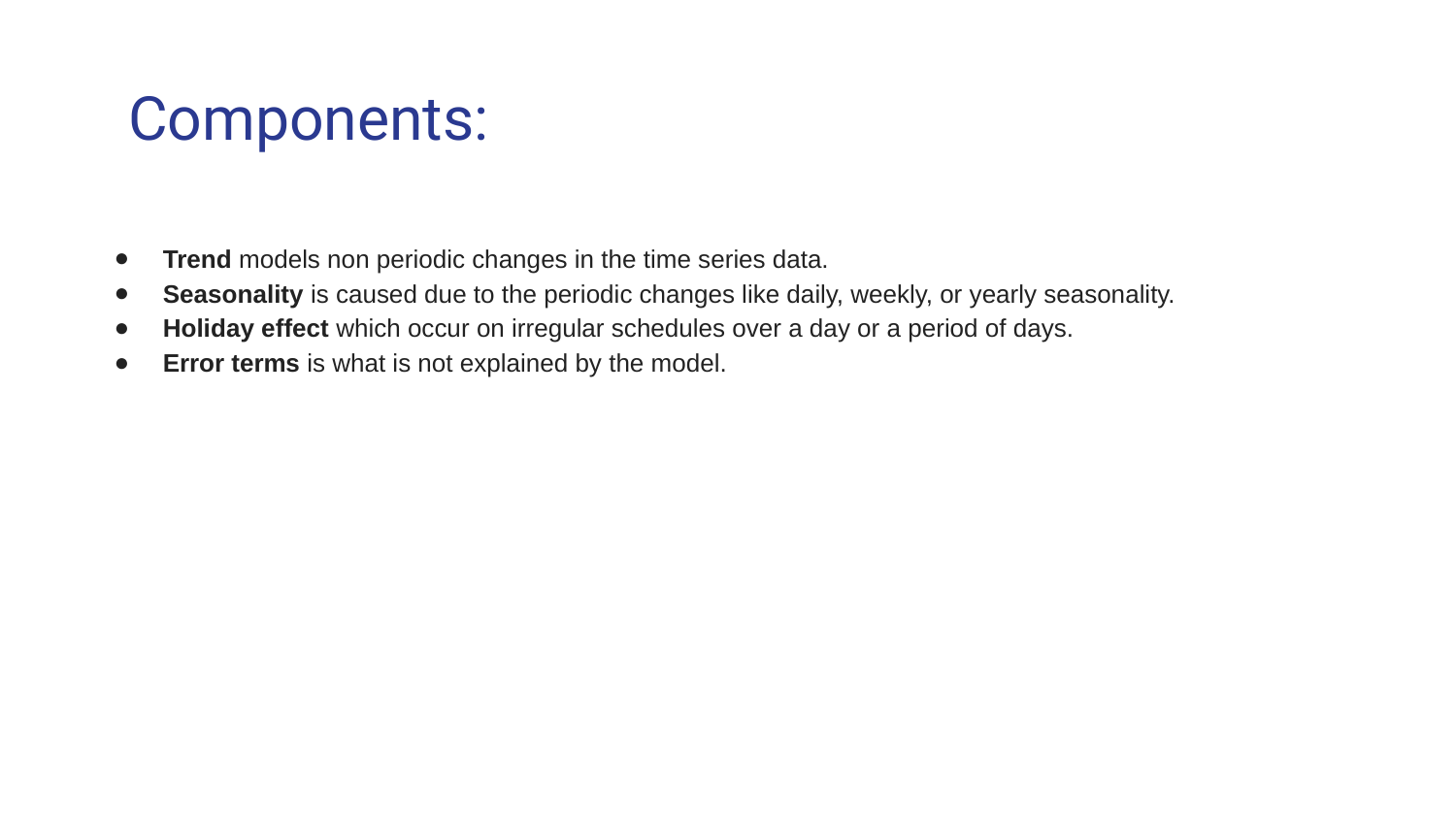

# Components:
Trend models non periodic changes in the time series data.
Seasonality is caused due to the periodic changes like daily, weekly, or yearly seasonality.
Holiday effect which occur on irregular schedules over a day or a period of days.
Error terms is what is not explained by the model.